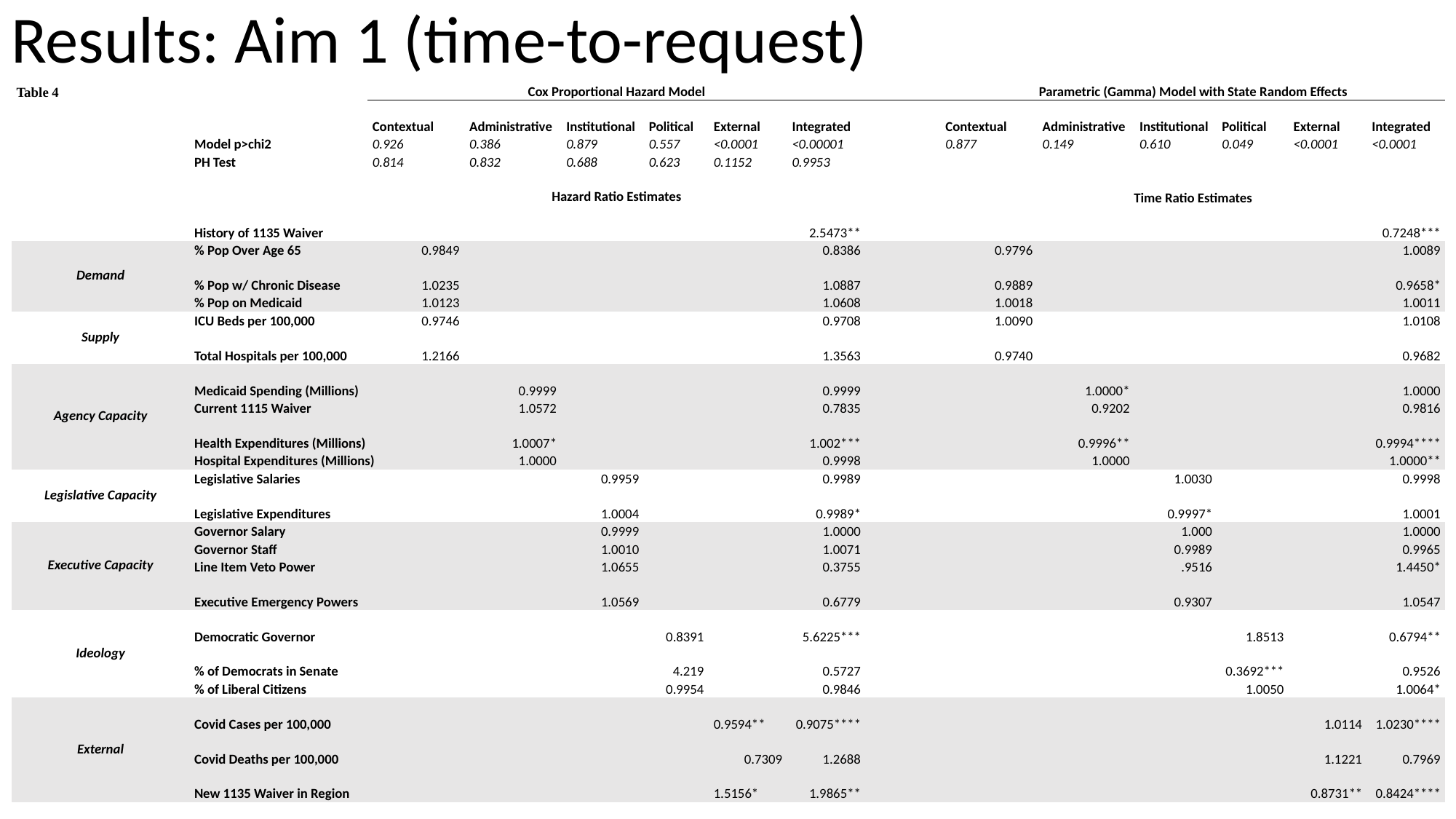

# Results: Aim 1 (time-to-request)
| Table 4 |  | Cox Proportional Hazard Model |  |  |  |  |  |  | Parametric (Gamma) Model with State Random Effects |  |  |  |  |  |
| --- | --- | --- | --- | --- | --- | --- | --- | --- | --- | --- | --- | --- | --- | --- |
|  |  | Contextual | Administrative | Institutional | Political | External | Integrated |  | Contextual | Administrative | Institutional | Political | External | Integrated |
|  | Model p>chi2 | 0.926 | 0.386 | 0.879 | 0.557 | <0.0001 | <0.00001 |  | 0.877 | 0.149 | 0.610 | 0.049 | <0.0001 | <0.0001 |
|  | PH Test | 0.814 | 0.832 | 0.688 | 0.623 | 0.1152 | 0.9953 |  |  |  |  |  |  |  |
|  |  |  |  |  |  |  |  |  |  |  |  |  |  |  |
|  |  | Hazard Ratio Estimates |  |  |  |  |  |  | Time Ratio Estimates |  |  |  |  |  |
|  | History of 1135 Waiver |  |  |  |  |  | 2.5473\*\* |  |  |  |  |  |  | 0.7248\*\*\* |
| Demand | % Pop Over Age 65 | 0.9849 |  |  |  |  | 0.8386 |  | 0.9796 |  |  |  |  | 1.0089 |
|  | % Pop w/ Chronic Disease | 1.0235 |  |  |  |  | 1.0887 |  | 0.9889 |  |  |  |  | 0.9658\* |
|  | % Pop on Medicaid | 1.0123 |  |  |  |  | 1.0608 |  | 1.0018 |  |  |  |  | 1.0011 |
| Supply | ICU Beds per 100,000 | 0.9746 |  |  |  |  | 0.9708 |  | 1.0090 |  |  |  |  | 1.0108 |
|  | Total Hospitals per 100,000 | 1.2166 |  |  |  |  | 1.3563 |  | 0.9740 |  |  |  |  | 0.9682 |
| Agency Capacity | Medicaid Spending (Millions) |  | 0.9999 |  |  |  | 0.9999 |  |  | 1.0000\* |  |  |  | 1.0000 |
|  | Current 1115 Waiver |  | 1.0572 |  |  |  | 0.7835 |  |  | 0.9202 |  |  |  | 0.9816 |
|  | Health Expenditures (Millions) |  | 1.0007\* |  |  |  | 1.002\*\*\* |  |  | 0.9996\*\* |  |  |  | 0.9994\*\*\*\* |
|  | Hospital Expenditures (Millions) |  | 1.0000 |  |  |  | 0.9998 |  |  | 1.0000 |  |  |  | 1.0000\*\* |
| Legislative Capacity | Legislative Salaries |  |  | 0.9959 |  |  | 0.9989 |  |  |  | 1.0030 |  |  | 0.9998 |
|  | Legislative Expenditures |  |  | 1.0004 |  |  | 0.9989\* |  |  |  | 0.9997\* |  |  | 1.0001 |
| Executive Capacity | Governor Salary |  |  | 0.9999 |  |  | 1.0000 |  |  |  | 1.000 |  |  | 1.0000 |
|  | Governor Staff |  |  | 1.0010 |  |  | 1.0071 |  |  |  | 0.9989 |  |  | 0.9965 |
|  | Line Item Veto Power |  |  | 1.0655 |  |  | 0.3755 |  |  |  | .9516 |  |  | 1.4450\* |
|  | Executive Emergency Powers |  |  | 1.0569 |  |  | 0.6779 |  |  |  | 0.9307 |  |  | 1.0547 |
| Ideology | Democratic Governor |  |  |  | 0.8391 |  | 5.6225\*\*\* |  |  |  |  | 1.8513 |  | 0.6794\*\* |
|  | % of Democrats in Senate |  |  |  | 4.219 |  | 0.5727 |  |  |  |  | 0.3692\*\*\* |  | 0.9526 |
|  | % of Liberal Citizens |  |  |  | 0.9954 |  | 0.9846 |  |  |  |  | 1.0050 |  | 1.0064\* |
| External | Covid Cases per 100,000 |  |  |  |  | 0.9594\*\* | 0.9075\*\*\*\* |  |  |  |  |  | 1.0114 | 1.0230\*\*\*\* |
|  | Covid Deaths per 100,000 |  |  |  |  | 0.7309 | 1.2688 |  |  |  |  |  | 1.1221 | 0.7969 |
|  | New 1135 Waiver in Region |  |  |  |  | 1.5156\* | 1.9865\*\* |  |  |  |  |  | 0.8731\*\* | 0.8424\*\*\*\* |